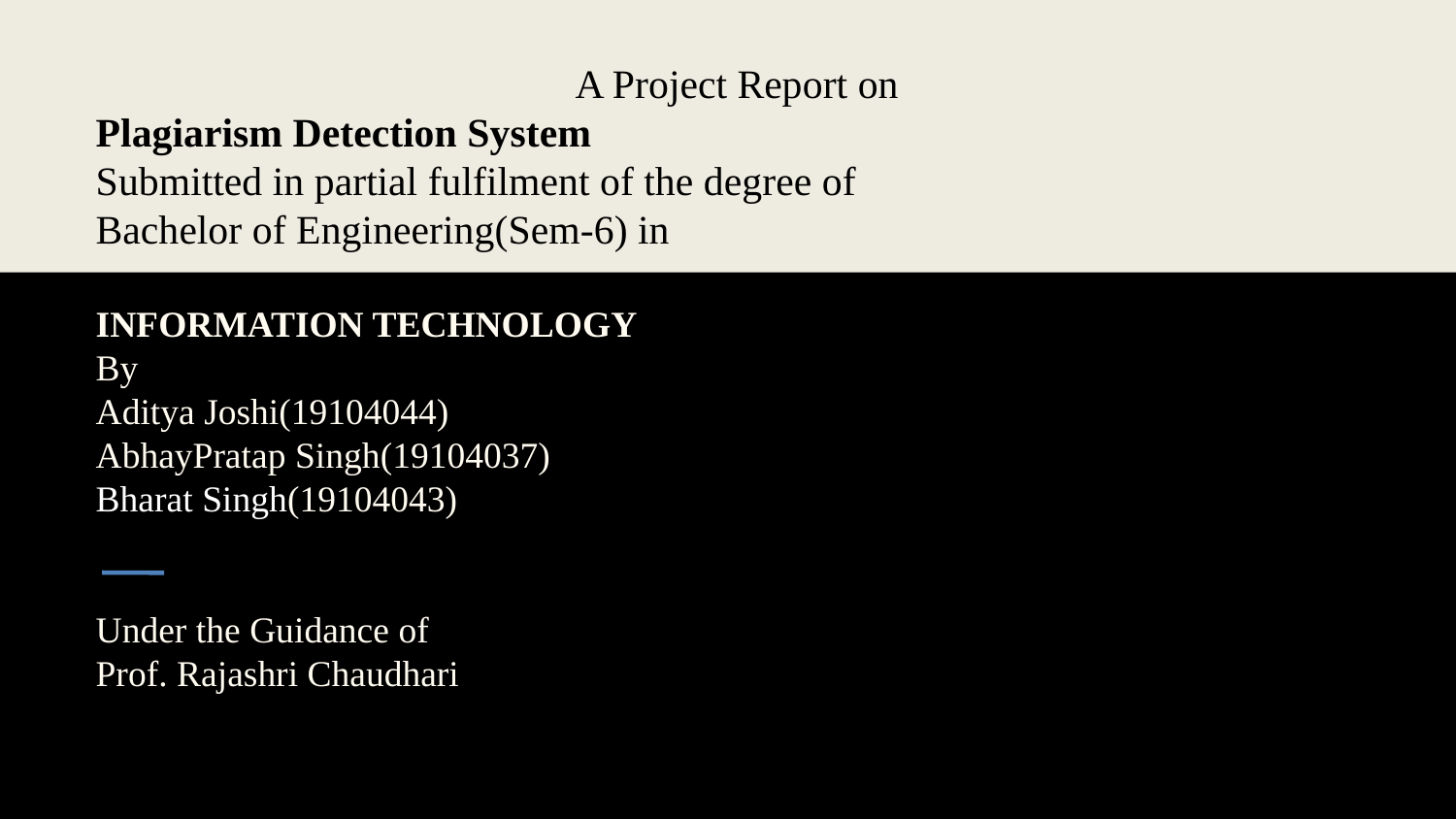

A Project Report on
Plagiarism Detection System
Submitted in partial fulfilment of the degree of
Bachelor of Engineering(Sem-6) in
INFORMATION TECHNOLOGY
By
Aditya Joshi(19104044)
AbhayPratap Singh(19104037)
Bharat Singh(19104043)
Under the Guidance of
Prof. Rajashri Chaudhari